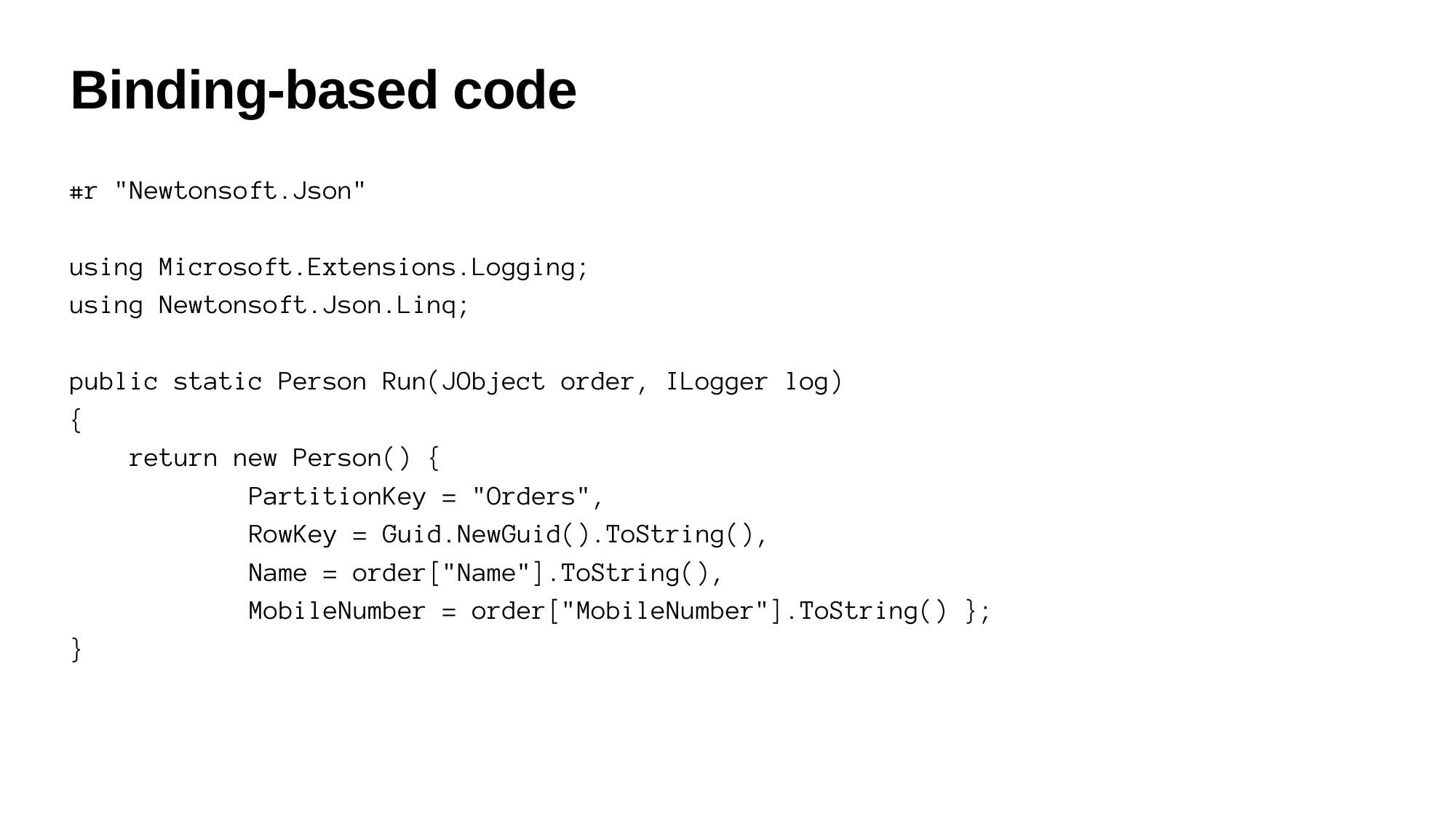

# Binding-based code
#r "Newtonsoft.Json"

using Microsoft.Extensions.Logging;
using Newtonsoft.Json.Linq;

public static Person Run(JObject order, ILogger log)
{
    return new Person() {
            PartitionKey = "Orders",
            RowKey = Guid.NewGuid().ToString(),
            Name = order["Name"].ToString(),
            MobileNumber = order["MobileNumber"].ToString() };
}